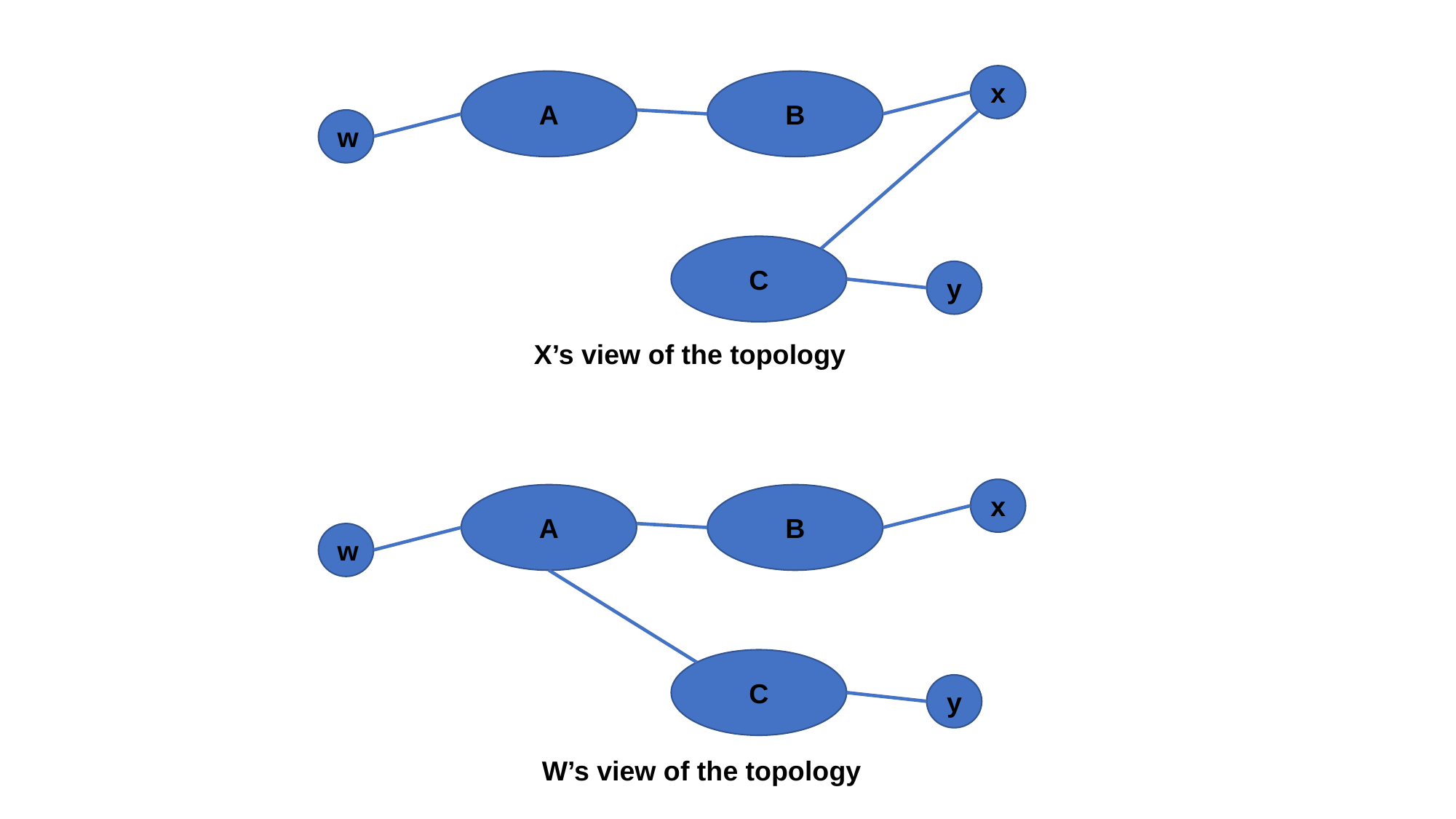

x
B
A
w
C
y
X’s view of the topology
x
B
A
w
C
y
W’s view of the topology